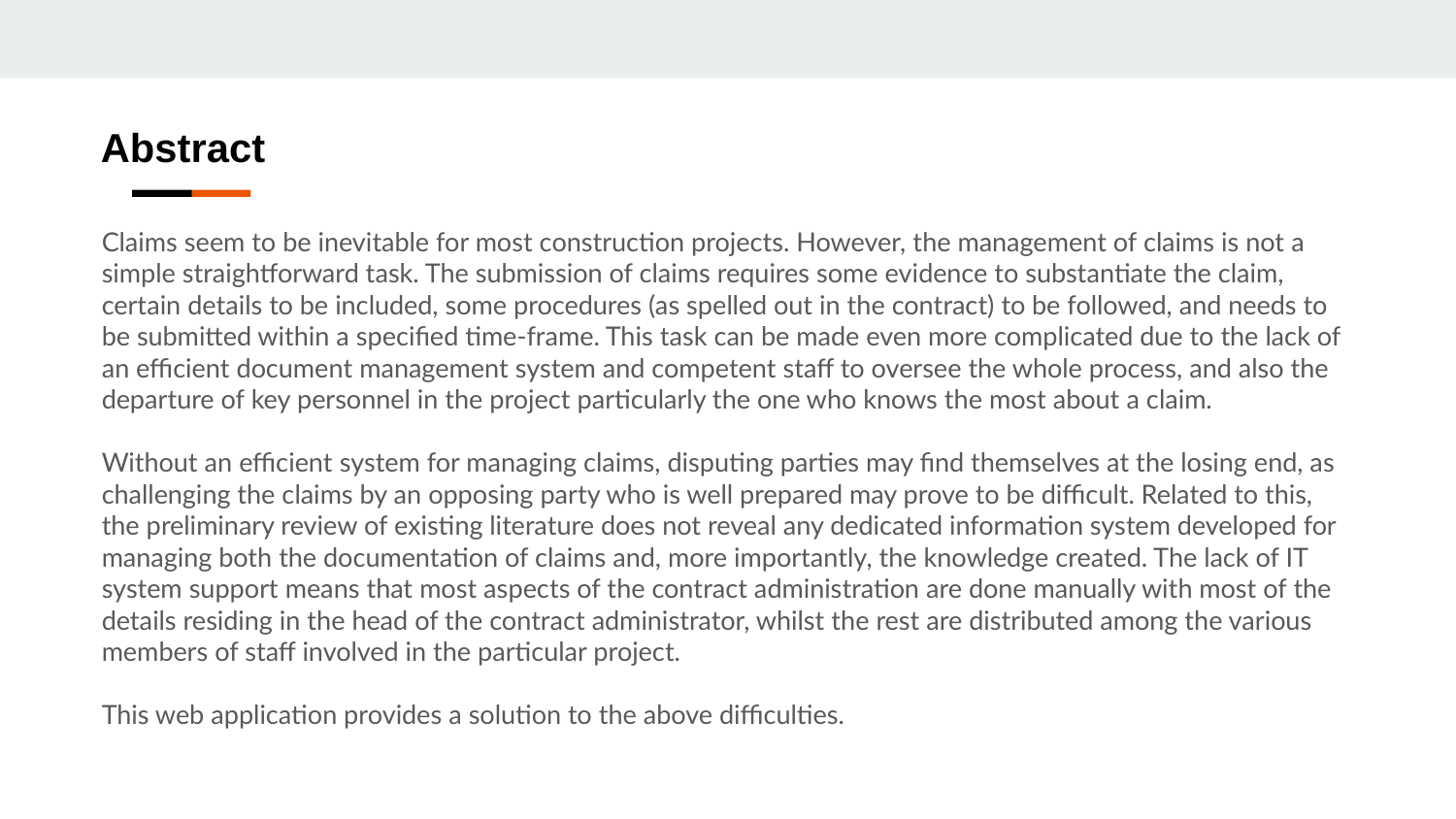

Abstract
Claims seem to be inevitable for most construction projects. However, the management of claims is not a simple straightforward task. The submission of claims requires some evidence to substantiate the claim, certain details to be included, some procedures (as spelled out in the contract) to be followed, and needs to be submitted within a specified time-frame. This task can be made even more complicated due to the lack of an efficient document management system and competent staff to oversee the whole process, and also the departure of key personnel in the project particularly the one who knows the most about a claim.

Without an efficient system for managing claims, disputing parties may find themselves at the losing end, as challenging the claims by an opposing party who is well prepared may prove to be difficult. Related to this, the preliminary review of existing literature does not reveal any dedicated information system developed for managing both the documentation of claims and, more importantly, the knowledge created. The lack of IT system support means that most aspects of the contract administration are done manually with most of the details residing in the head of the contract administrator, whilst the rest are distributed among the various members of staff involved in the particular project.

This web application provides a solution to the above difficulties.